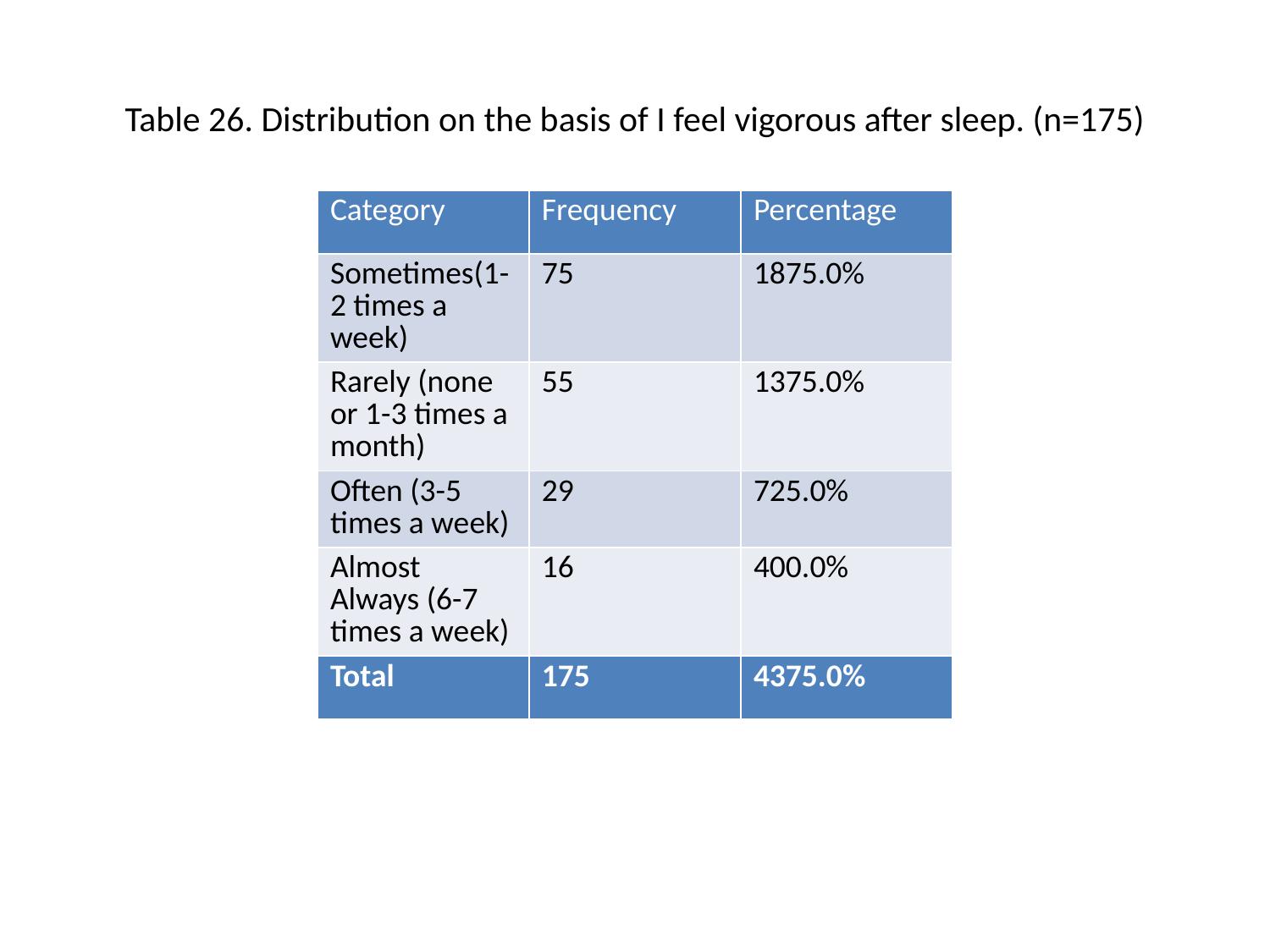

# Table 26. Distribution on the basis of I feel vigorous after sleep. (n=175)
| Category | Frequency | Percentage |
| --- | --- | --- |
| Sometimes(1-2 times a week) | 75 | 1875.0% |
| Rarely (none or 1-3 times a month) | 55 | 1375.0% |
| Often (3-5 times a week) | 29 | 725.0% |
| Almost Always (6-7 times a week) | 16 | 400.0% |
| Total | 175 | 4375.0% |